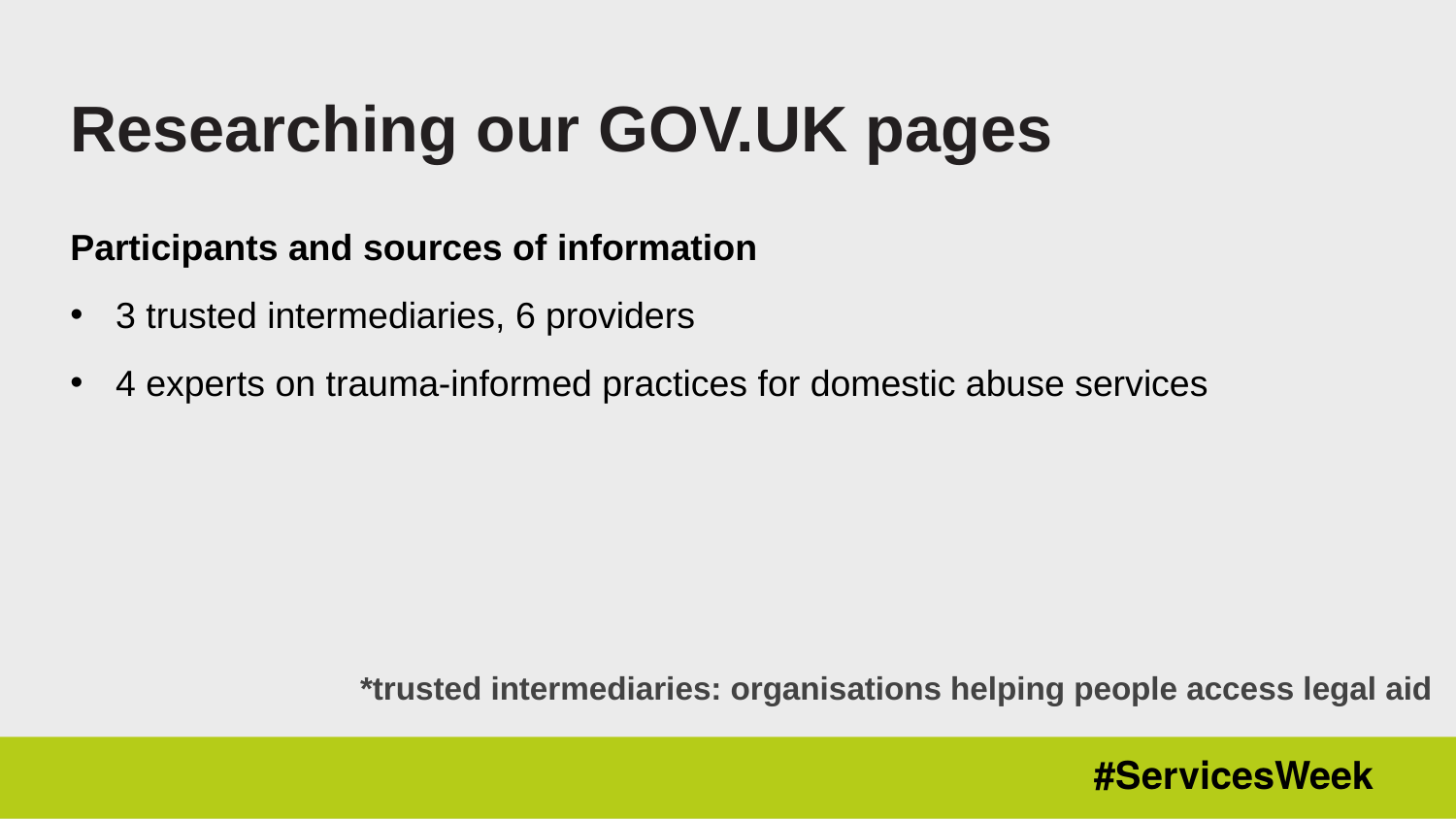

# Researching our GOV.UK pages
Participants and sources of information
3 trusted intermediaries, 6 providers
4 experts on trauma-informed practices for domestic abuse services

*trusted intermediaries: organisations helping people access legal aid